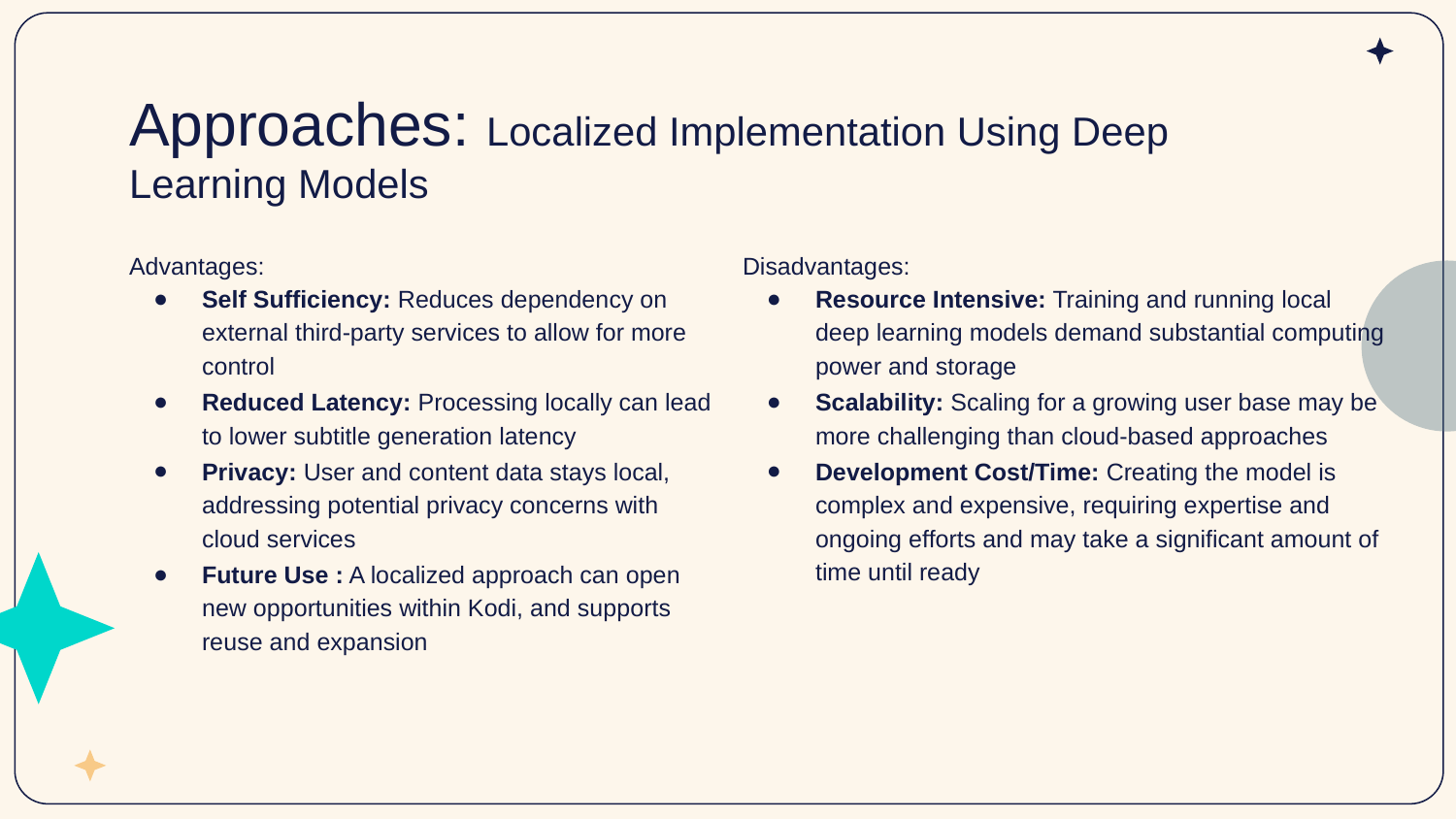

# Approaches: Localized Implementation Using Deep Learning Models

Advantages:
Self Sufficiency: Reduces dependency on external third-party services to allow for more control

Reduced Latency: Processing locally can lead to lower subtitle generation latency

Privacy: User and content data stays local, addressing potential privacy concerns with cloud services

Future Use : A localized approach can open new opportunities within Kodi, and supports reuse and expansion
Disadvantages:
Resource Intensive: Training and running local deep learning models demand substantial computing power and storage

Scalability: Scaling for a growing user base may be more challenging than cloud-based approaches

Development Cost/Time: Creating the model is complex and expensive, requiring expertise and ongoing efforts and may take a significant amount of time until ready